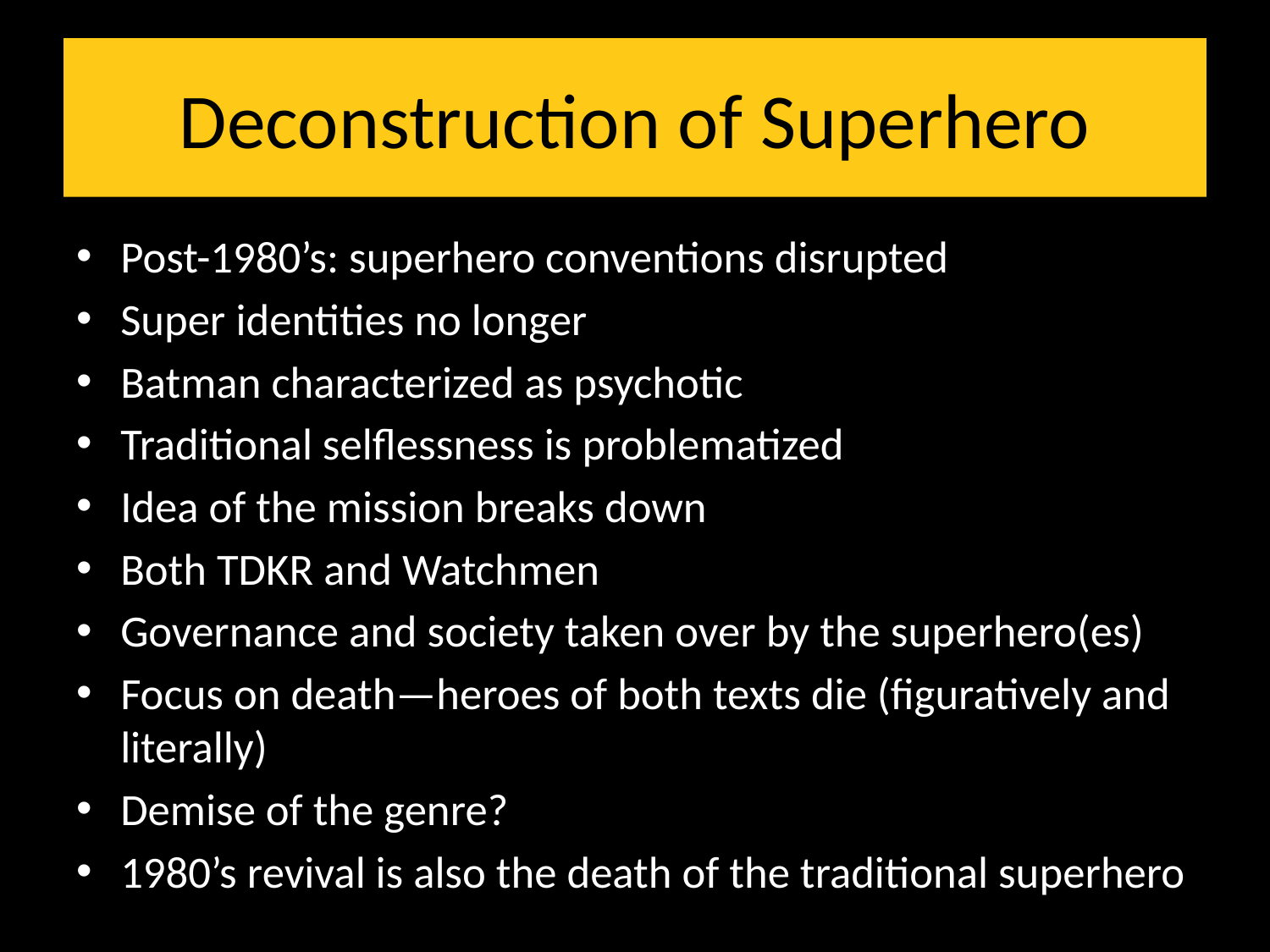

# Deconstruction of Superhero
Post-1980’s: superhero conventions disrupted
Super identities no longer
Batman characterized as psychotic
Traditional selflessness is problematized
Idea of the mission breaks down
Both TDKR and Watchmen
Governance and society taken over by the superhero(es)
Focus on death—heroes of both texts die (figuratively and literally)
Demise of the genre?
1980’s revival is also the death of the traditional superhero